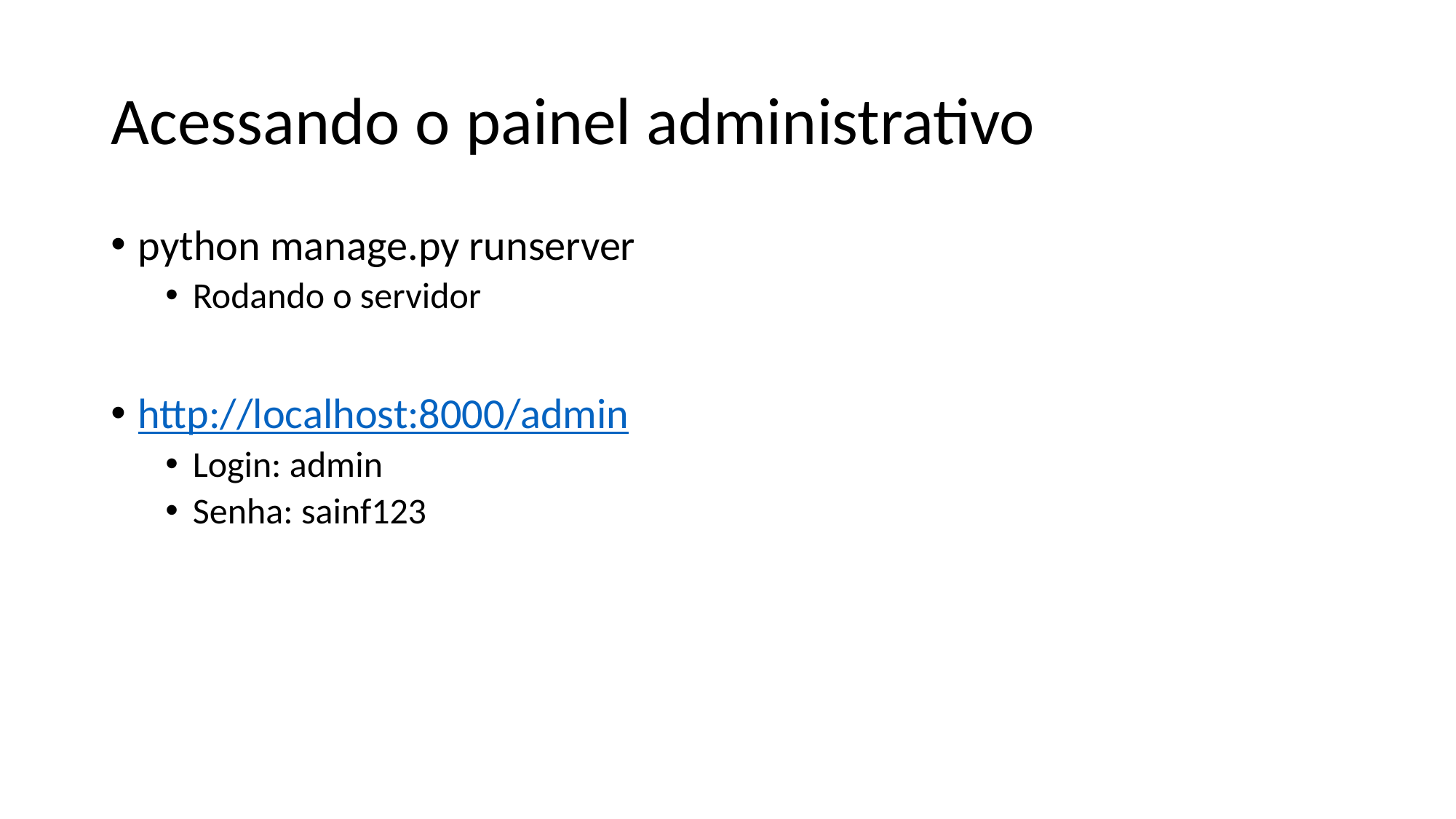

# Acessando o painel administrativo
python manage.py runserver
Rodando o servidor

http://localhost:8000/admin
Login: admin
Senha: sainf123